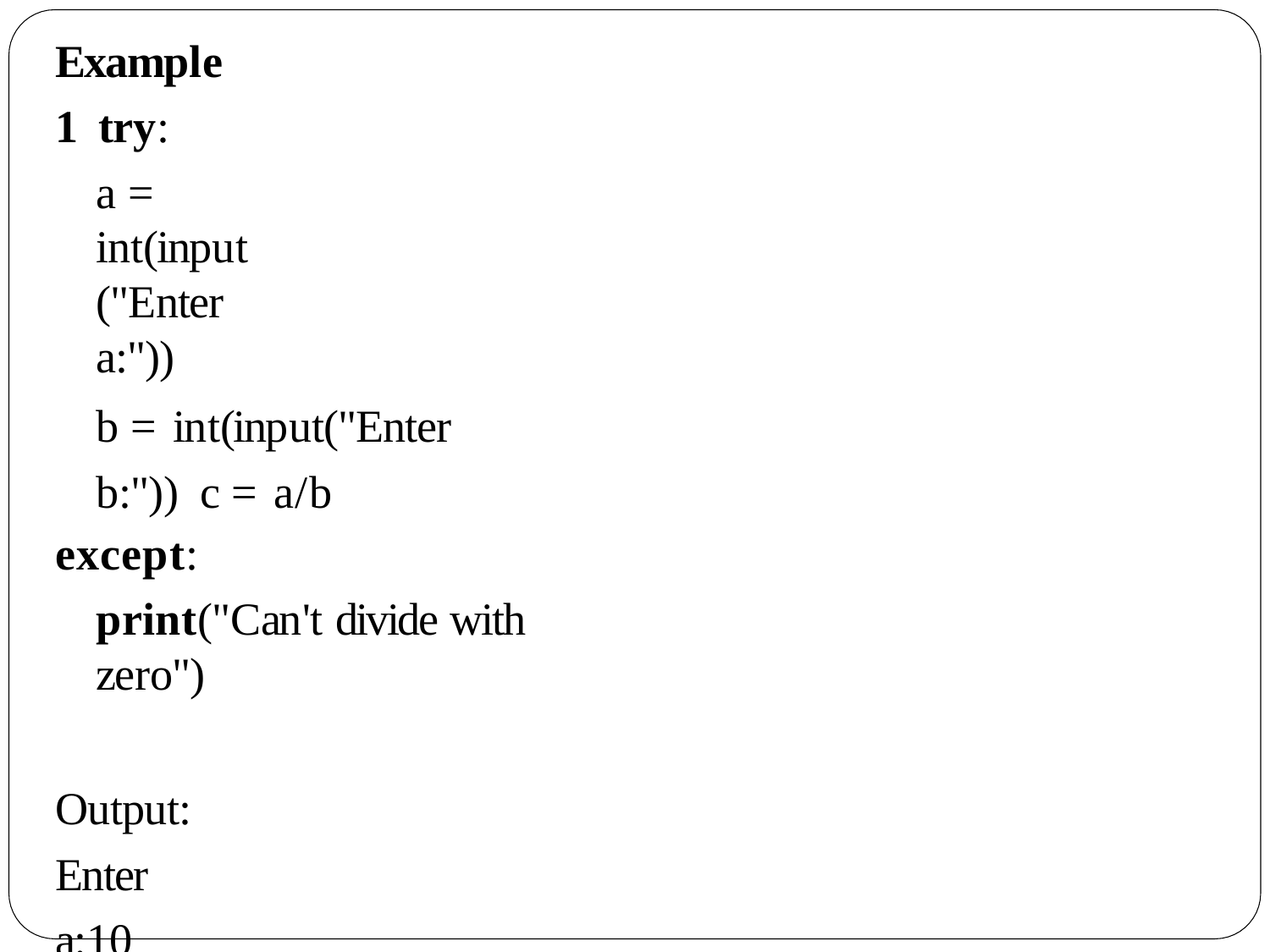

Example 1  try:
a = int(input("Enter a:"))
b = int(input("Enter b:"))  c = a/b
except:
print("Can't divide with zero")

Output:
Enter a:10  Enter b:0
Can't divide with zero